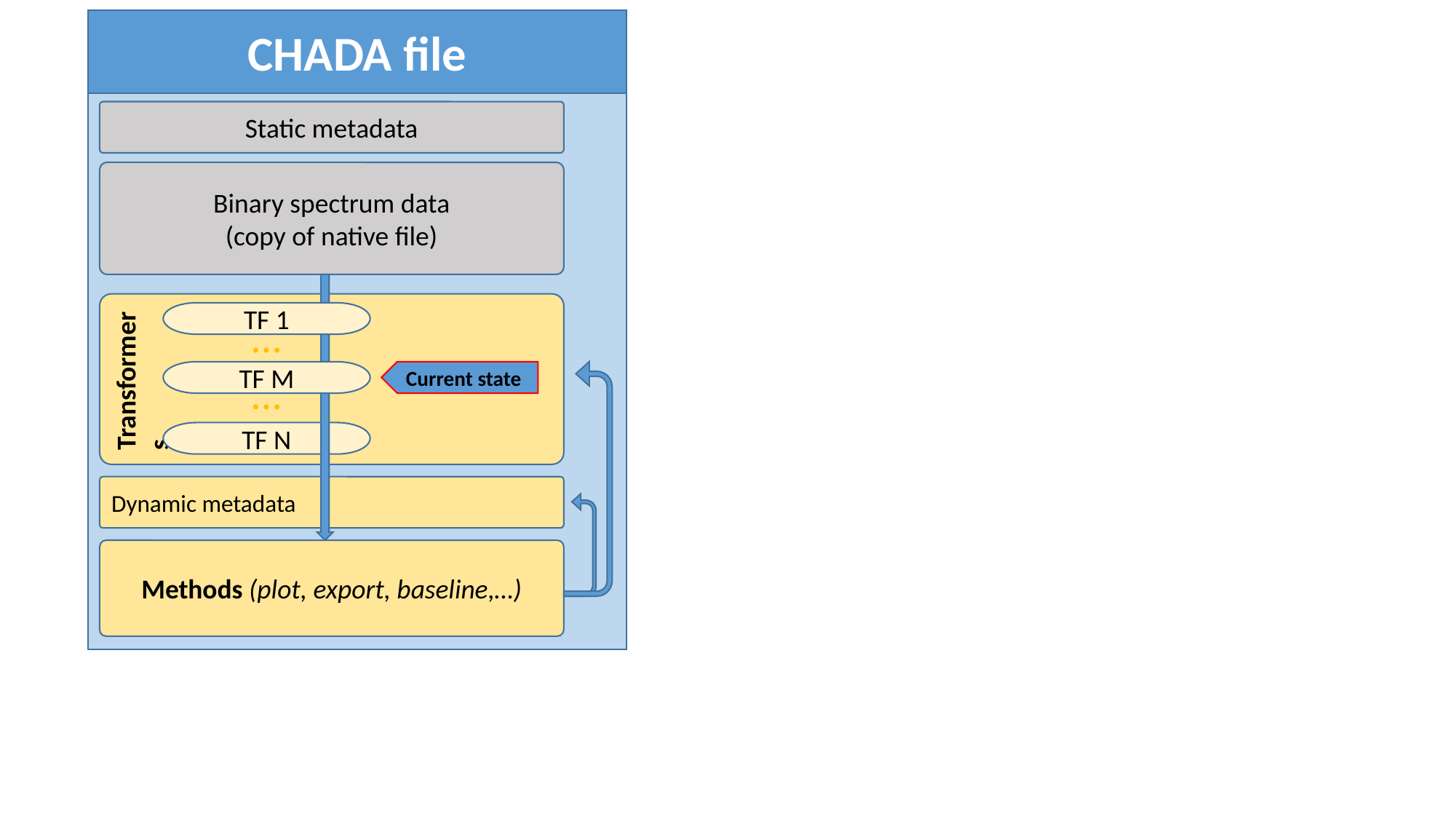

CHADA file
Static metadata
Binary spectrum data
(copy of native file)

Transformers
TF 1
…
Current state
TF M
…
TF N

Dynamic metadata

Methods (plot, export, baseline,…)